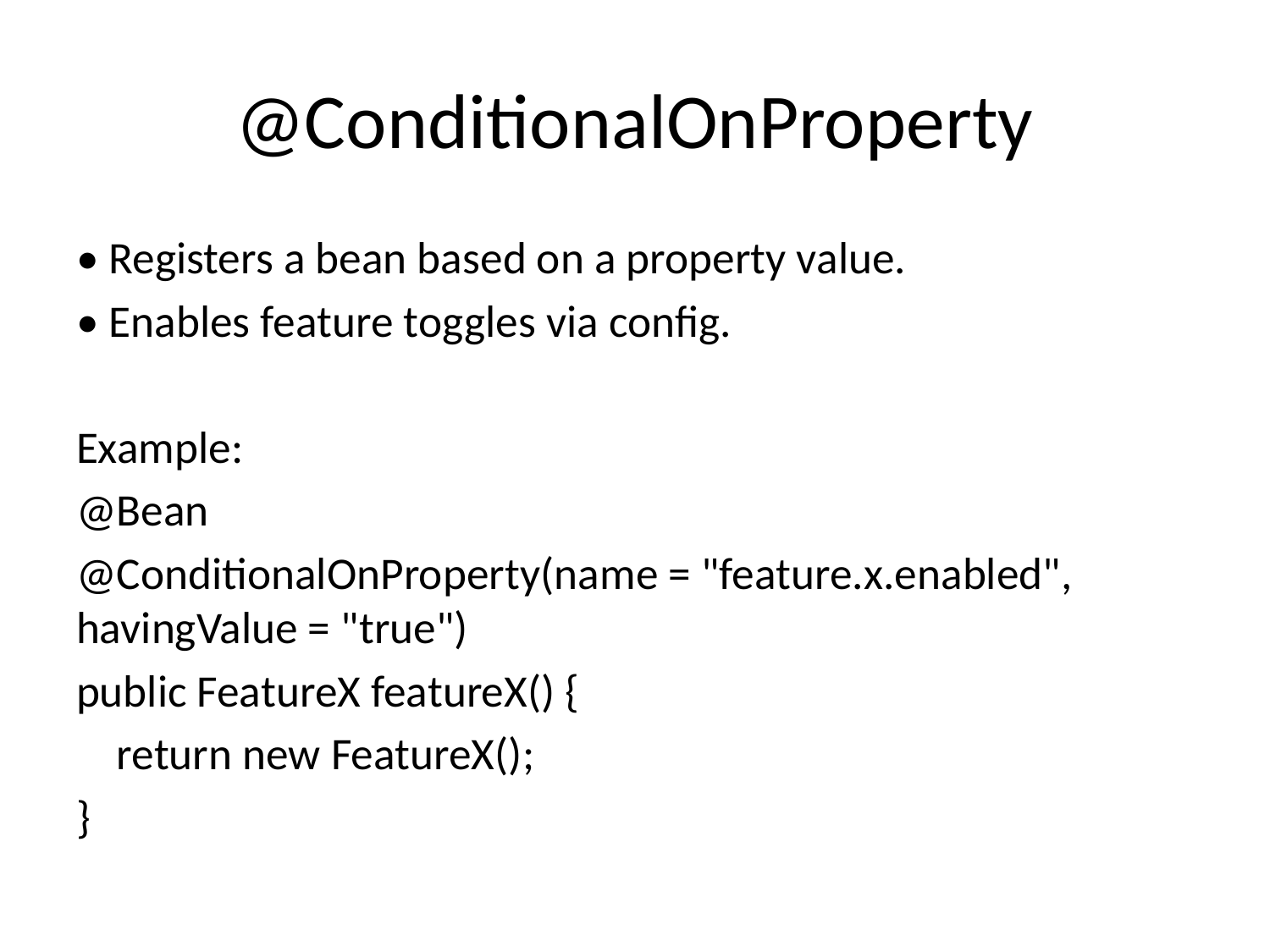

# @ConditionalOnProperty
• Registers a bean based on a property value.
• Enables feature toggles via config.

Example:
@Bean
@ConditionalOnProperty(name = "feature.x.enabled", havingValue = "true")
public FeatureX featureX() {
    return new FeatureX();
}